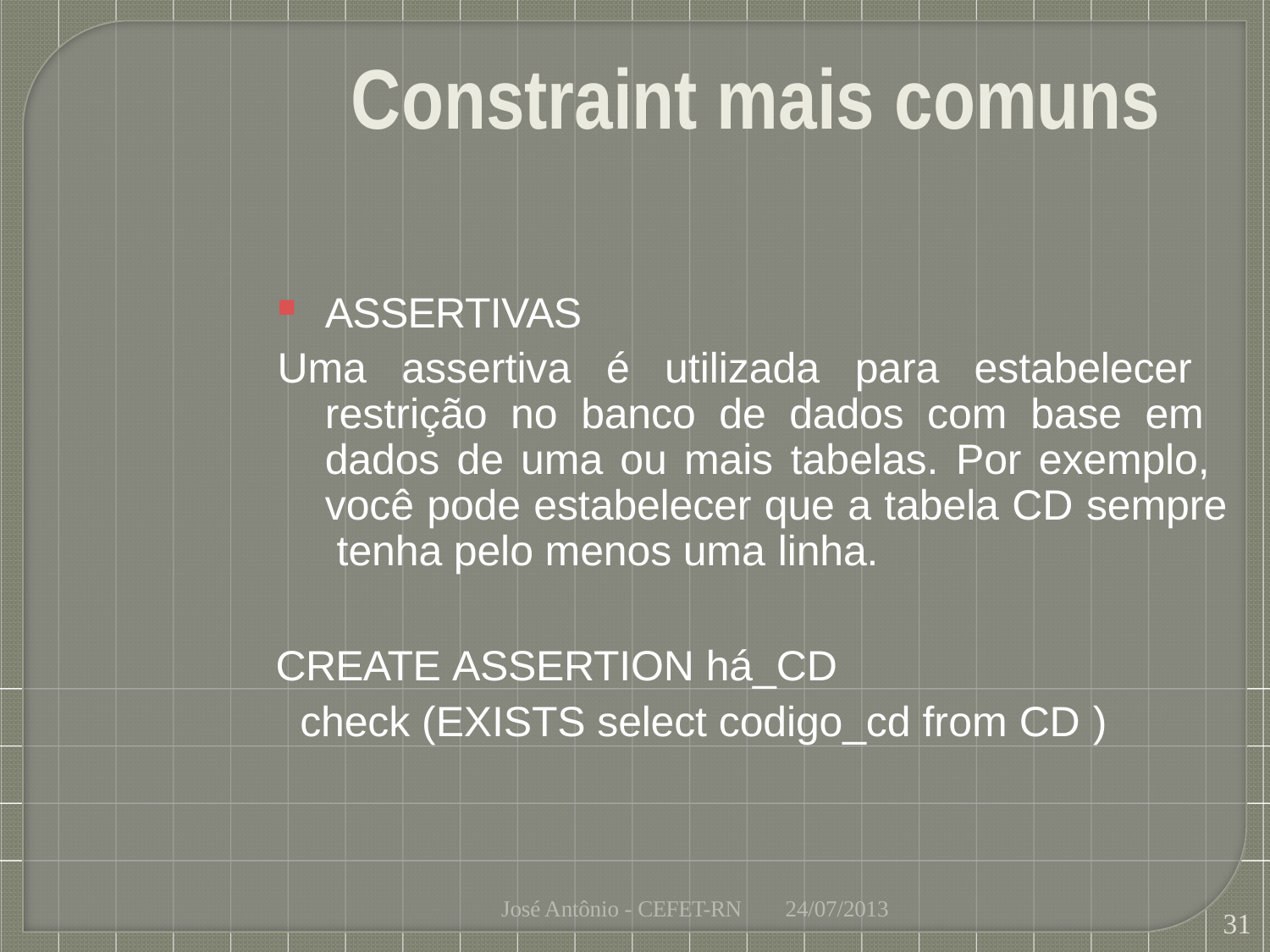

# Constraint mais comuns
ASSERTIVAS
Uma assertiva é utilizada para estabelecer  restrição no banco de dados com base em  dados de uma ou mais tabelas. Por exemplo,  você pode estabelecer que a tabela CD sempre  tenha pelo menos uma linha.

CREATE ASSERTION há_CD
check (EXISTS select codigo_cd from CD )
José Antônio - CEFET-RN
24/07/2013
31